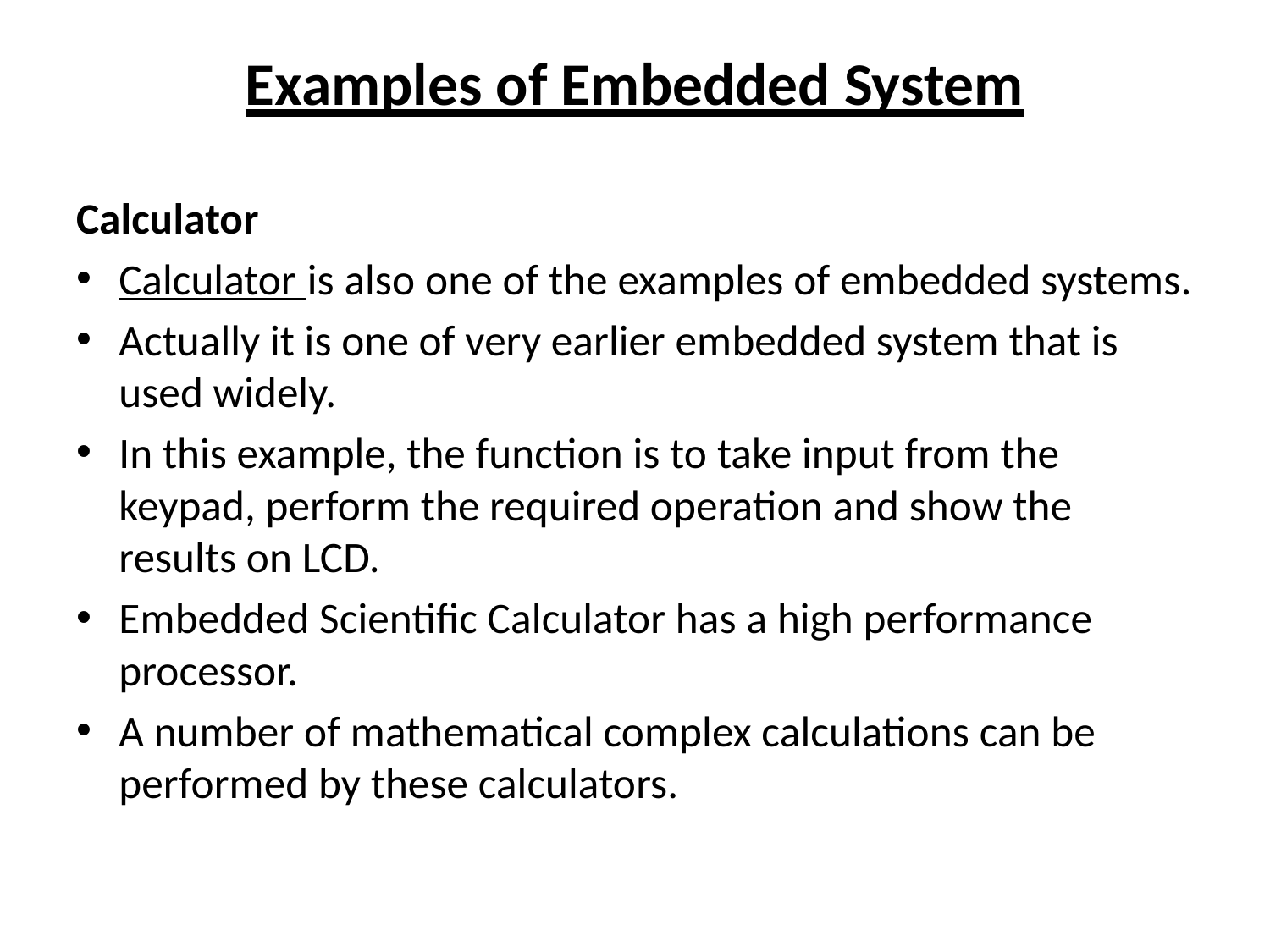

# Examples of Embedded System

Calculator
Calculator is also one of the examples of embedded systems.
Actually it is one of very earlier embedded system that is used widely.
In this example, the function is to take input from the keypad, perform the required operation and show the results on LCD.
Embedded Scientific Calculator has a high performance processor.
A number of mathematical complex calculations can be performed by these calculators.